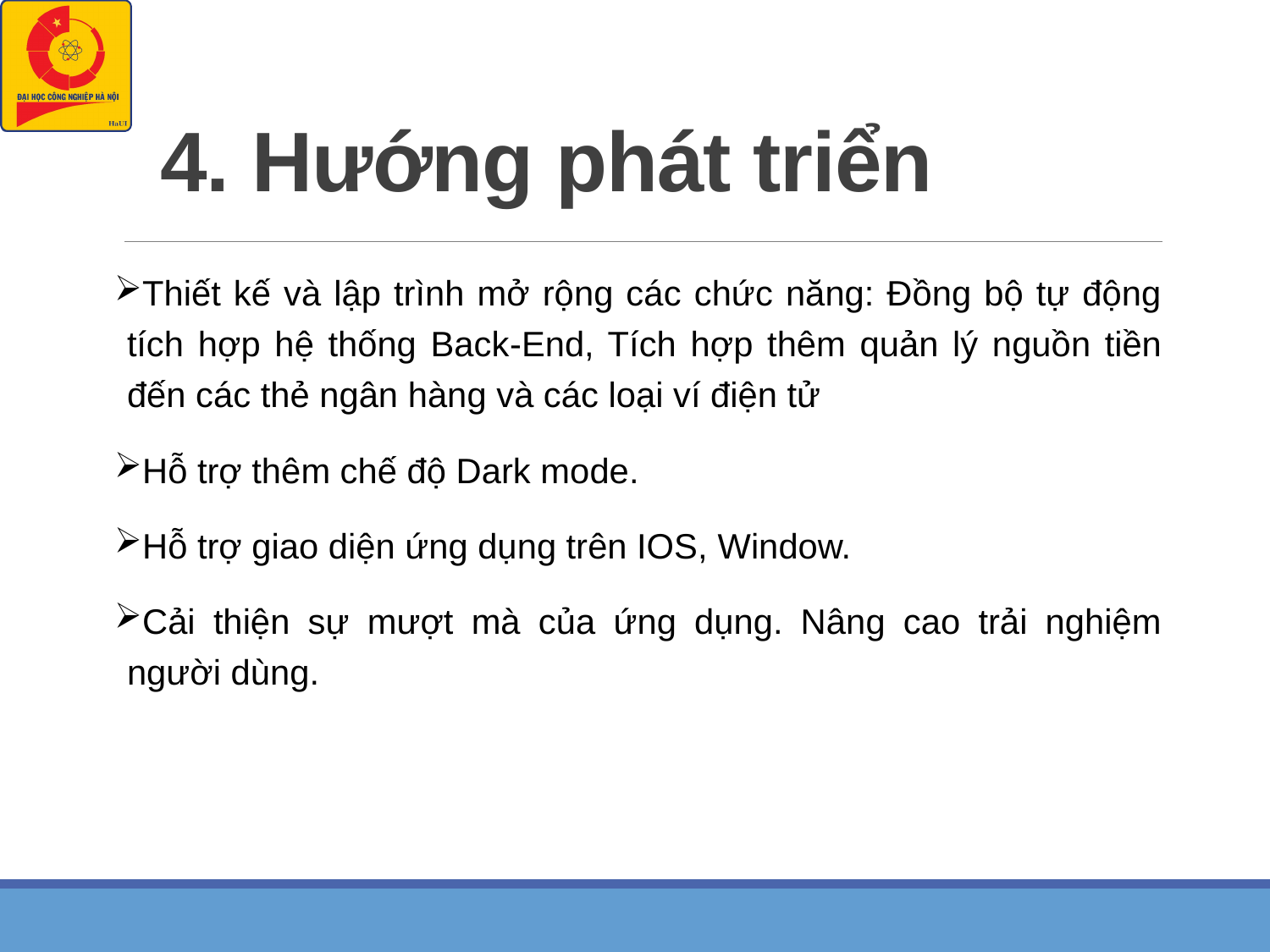

# 4. Hướng phát triển
Thiết kế và lập trình mở rộng các chức năng: Đồng bộ tự động tích hợp hệ thống Back-End, Tích hợp thêm quản lý nguồn tiền đến các thẻ ngân hàng và các loại ví điện tử
Hỗ trợ thêm chế độ Dark mode.
Hỗ trợ giao diện ứng dụng trên IOS, Window.
Cải thiện sự mượt mà của ứng dụng. Nâng cao trải nghiệm người dùng.